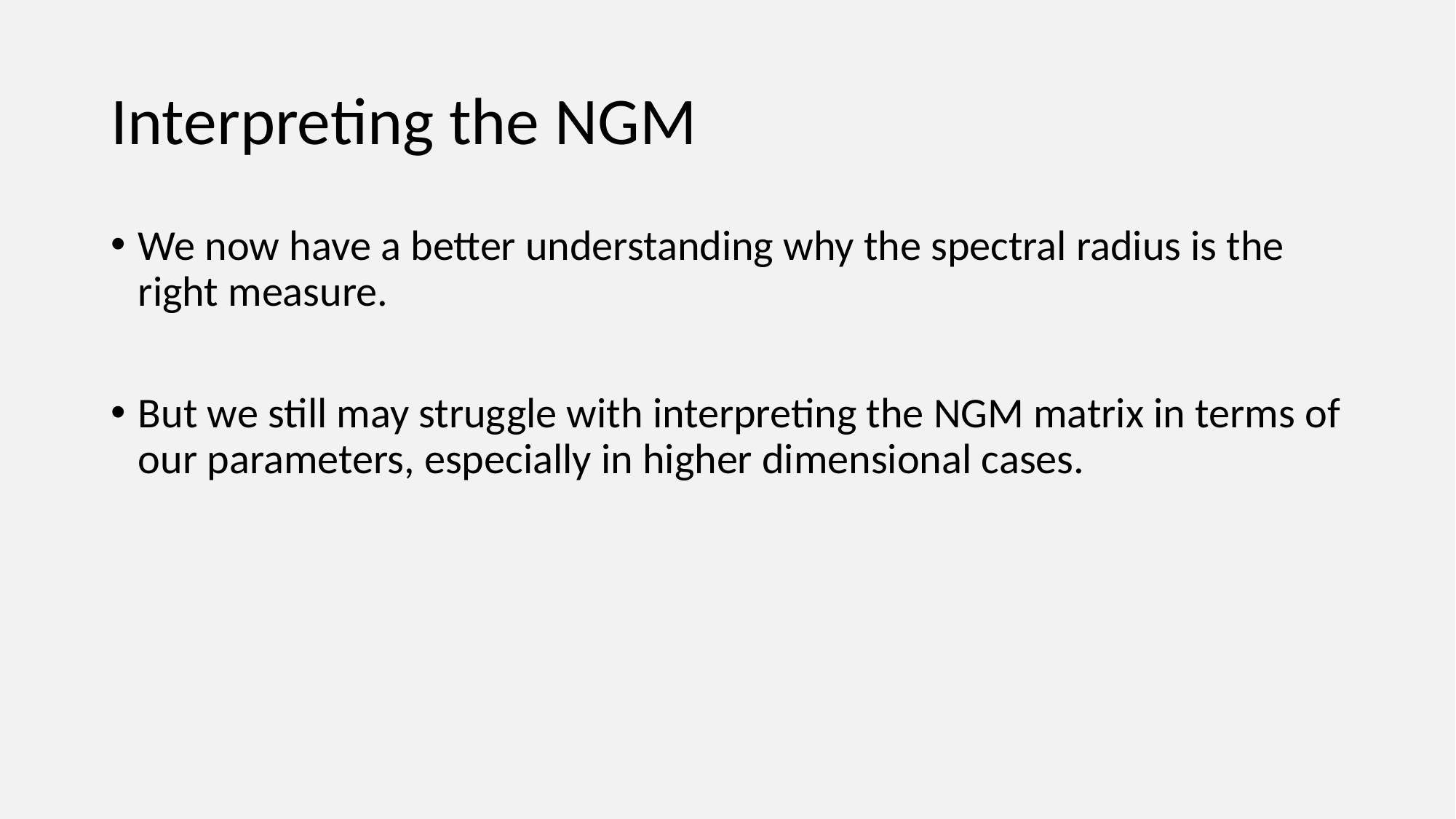

# Interpreting the NGM
We now have a better understanding why the spectral radius is the right measure.

But we still may struggle with interpreting the NGM matrix in terms of our parameters, especially in higher dimensional cases.